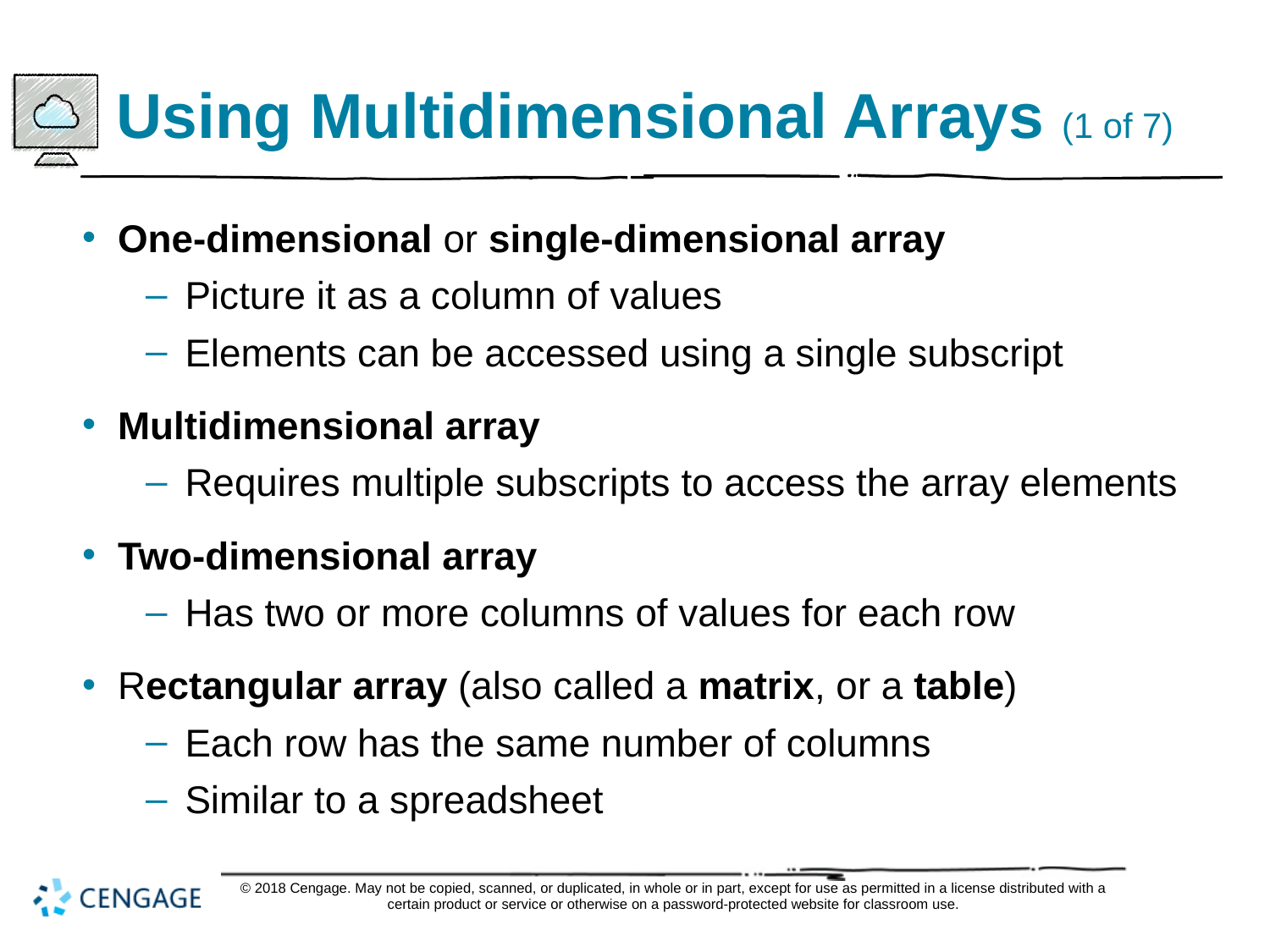

# Using Multidimensional Arrays (1 of 7)
One-dimensional or single-dimensional array
Picture it as a column of values
Elements can be accessed using a single subscript
Multidimensional array
Requires multiple subscripts to access the array elements
Two-dimensional array
Has two or more columns of values for each row
Rectangular array (also called a matrix, or a table)
Each row has the same number of columns
Similar to a spreadsheet
© 2018 Cengage. May not be copied, scanned, or duplicated, in whole or in part, except for use as permitted in a license distributed with a certain product or service or otherwise on a password-protected website for classroom use.